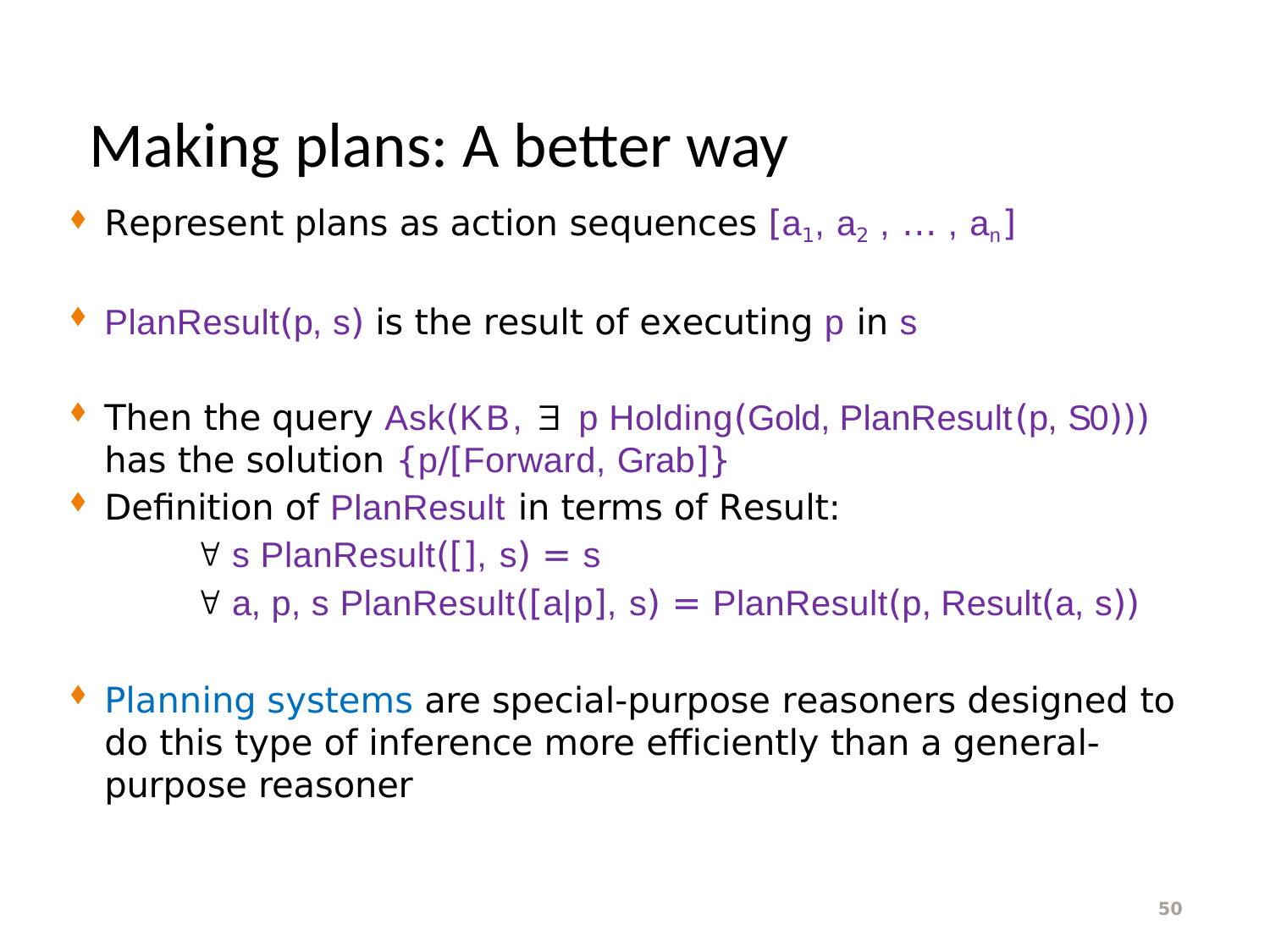

# Making plans: A better way
Represent plans as action sequences [a1, a2 , … , an]

PlanResult(p, s) is the result of executing p in s

Then the query Ask(KB, ∃ p Holding(Gold, PlanResult(p, S0)))
has the solution {p/[Forward, Grab]}
Definition of PlanResult in terms of Result:
∀ s PlanResult([], s) = s
∀ a, p, s PlanResult([a|p], s) = PlanResult(p, Result(a, s))

Planning systems are special-purpose reasoners designed to do this type of inference more efficiently than a general- purpose reasoner
50